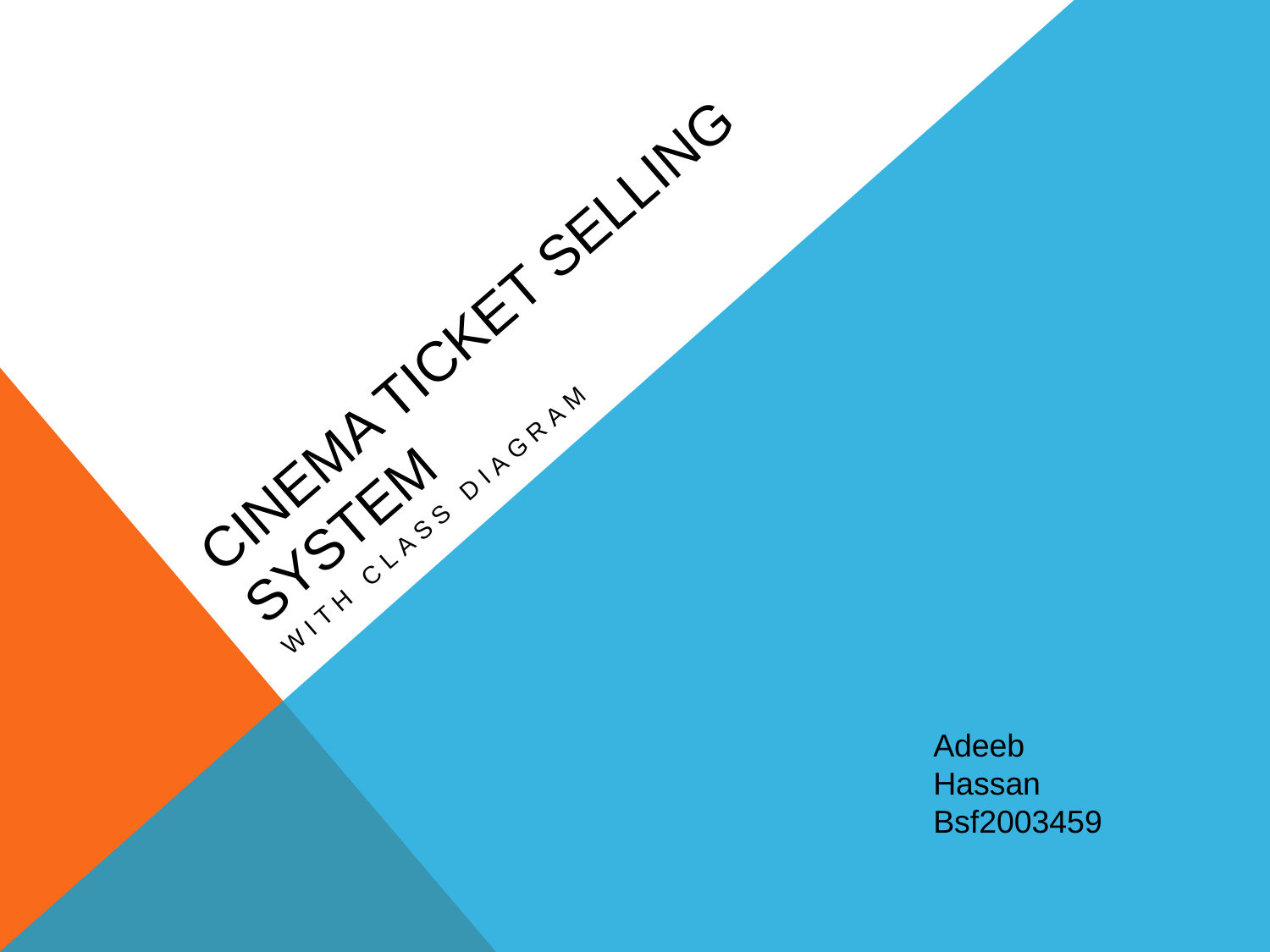

# Cinema Ticket Selling System
With class diagram
Adeeb Hassan
Bsf2003459